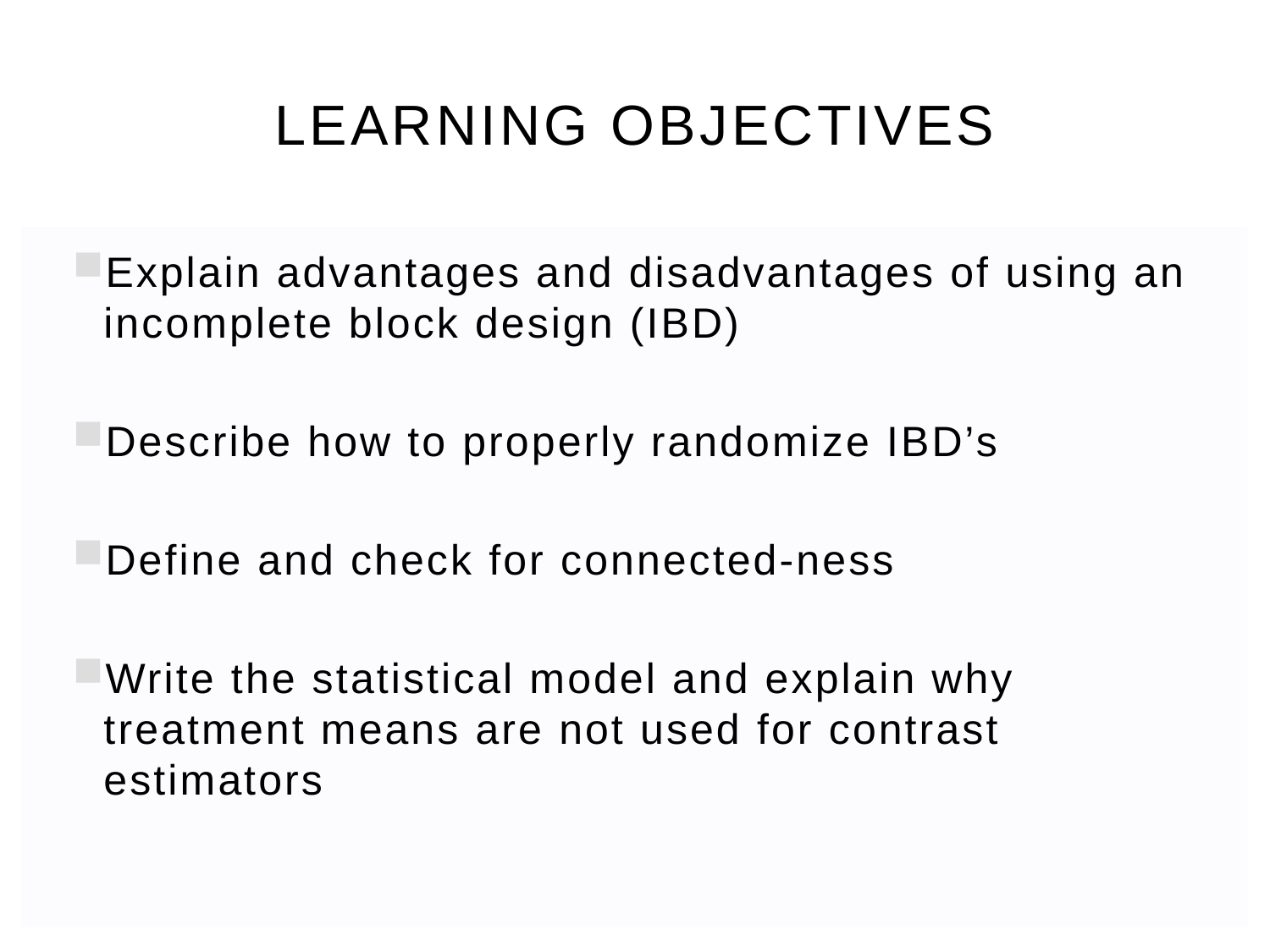

# Learning objectives
Explain advantages and disadvantages of using an incomplete block design (IBD)

Describe how to properly randomize IBD’s

Define and check for connected-ness

Write the statistical model and explain why treatment means are not used for contrast estimators